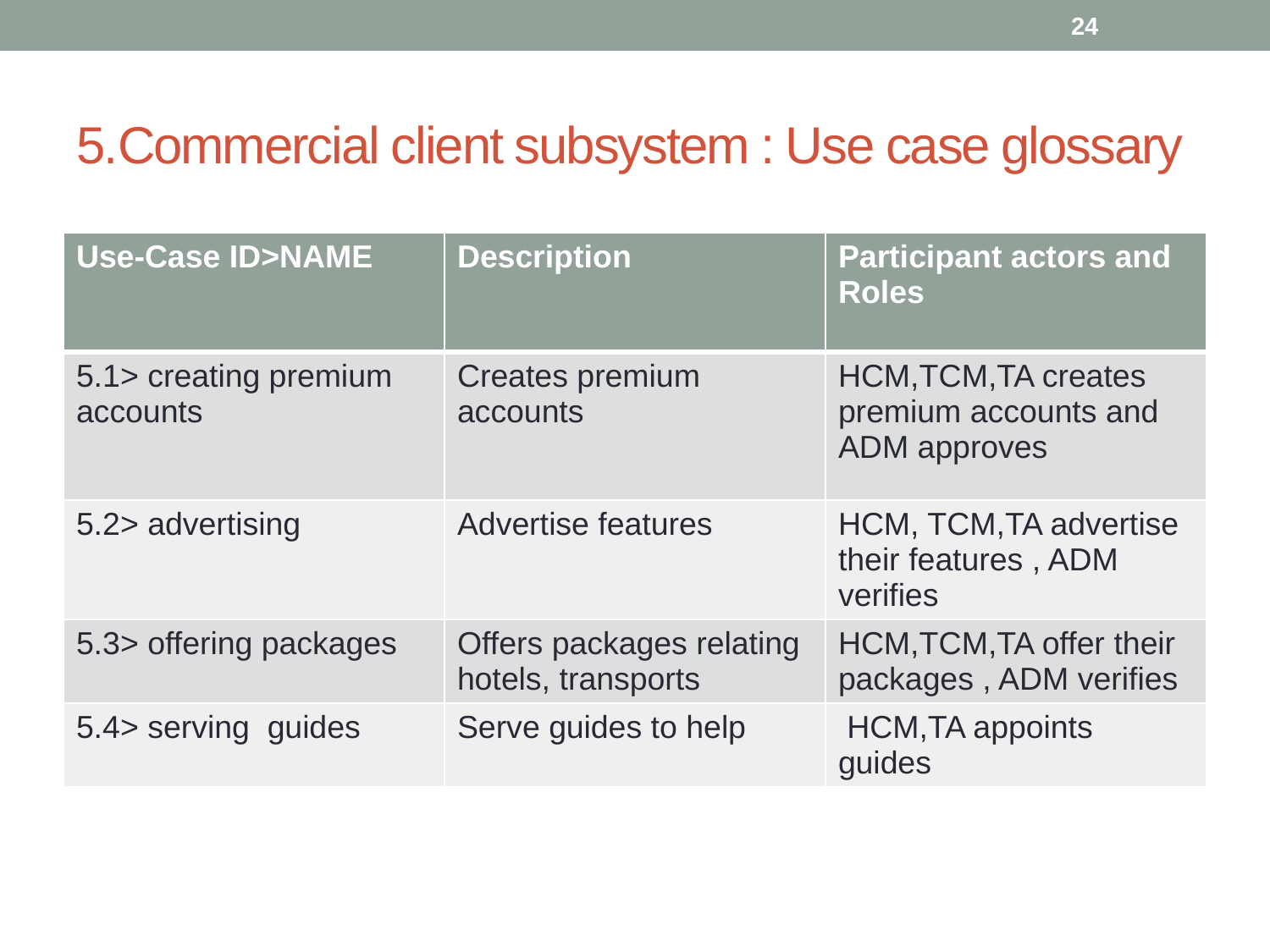

24
# 5.Commercial client subsystem : Use case glossary
| Use-Case ID>NAME | Description | Participant actors and Roles |
| --- | --- | --- |
| 5.1> creating premium accounts | Creates premium accounts | HCM,TCM,TA creates premium accounts and ADM approves |
| 5.2> advertising | Advertise features | HCM, TCM,TA advertise their features , ADM verifies |
| 5.3> offering packages | Offers packages relating hotels, transports | HCM,TCM,TA offer their packages , ADM verifies |
| 5.4> serving guides | Serve guides to help | HCM,TA appoints guides |